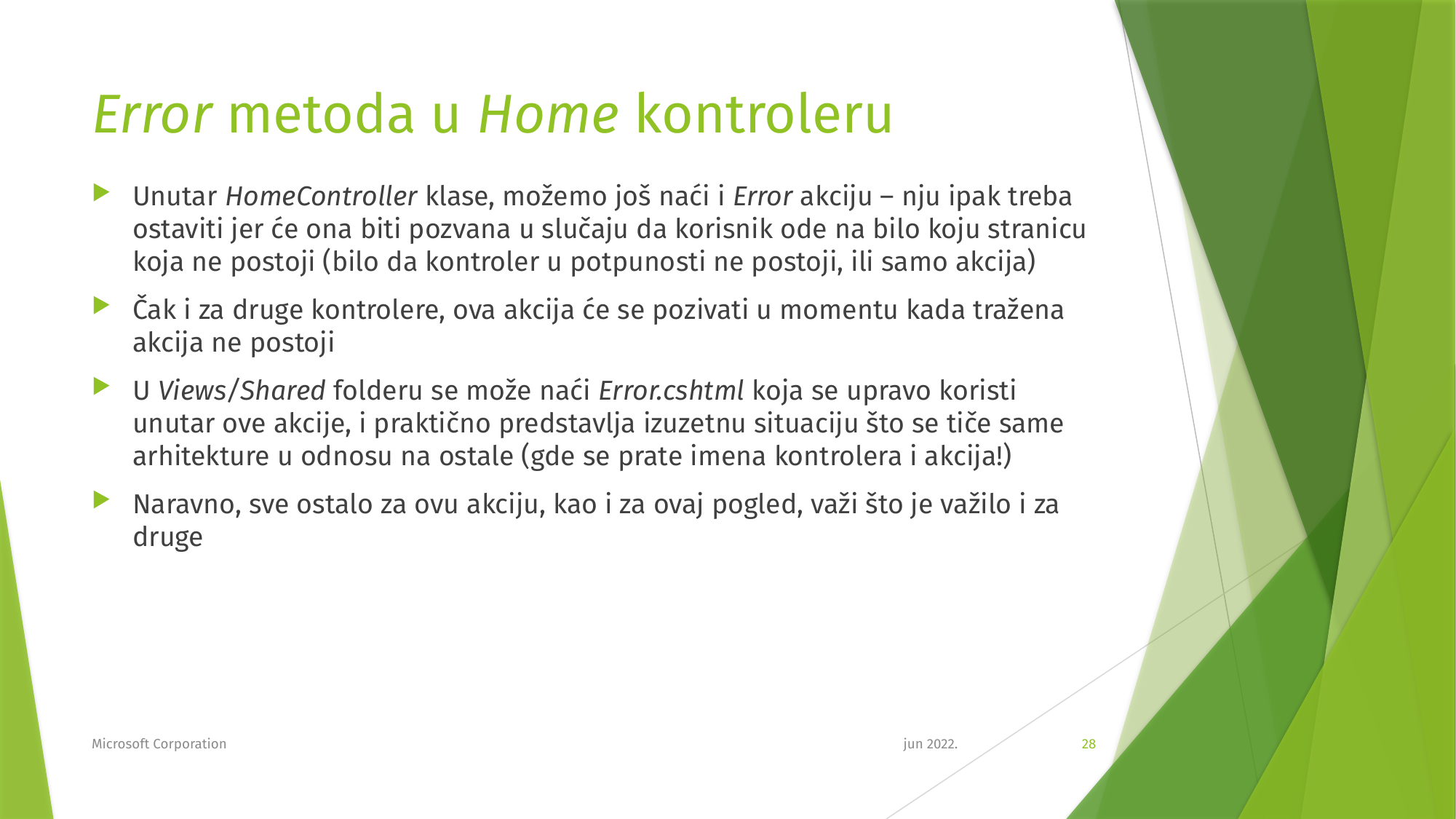

# Error metoda u Home kontroleru
Unutar HomeController klase, možemo još naći i Error akciju – nju ipak treba ostaviti jer će ona biti pozvana u slučaju da korisnik ode na bilo koju stranicu koja ne postoji (bilo da kontroler u potpunosti ne postoji, ili samo akcija)
Čak i za druge kontrolere, ova akcija će se pozivati u momentu kada tražena akcija ne postoji
U Views/Shared folderu se može naći Error.cshtml koja se upravo koristi unutar ove akcije, i praktično predstavlja izuzetnu situaciju što se tiče same arhitekture u odnosu na ostale (gde se prate imena kontrolera i akcija!)
Naravno, sve ostalo za ovu akciju, kao i za ovaj pogled, važi što je važilo i za druge
Microsoft Corporation
jun 2022.
28